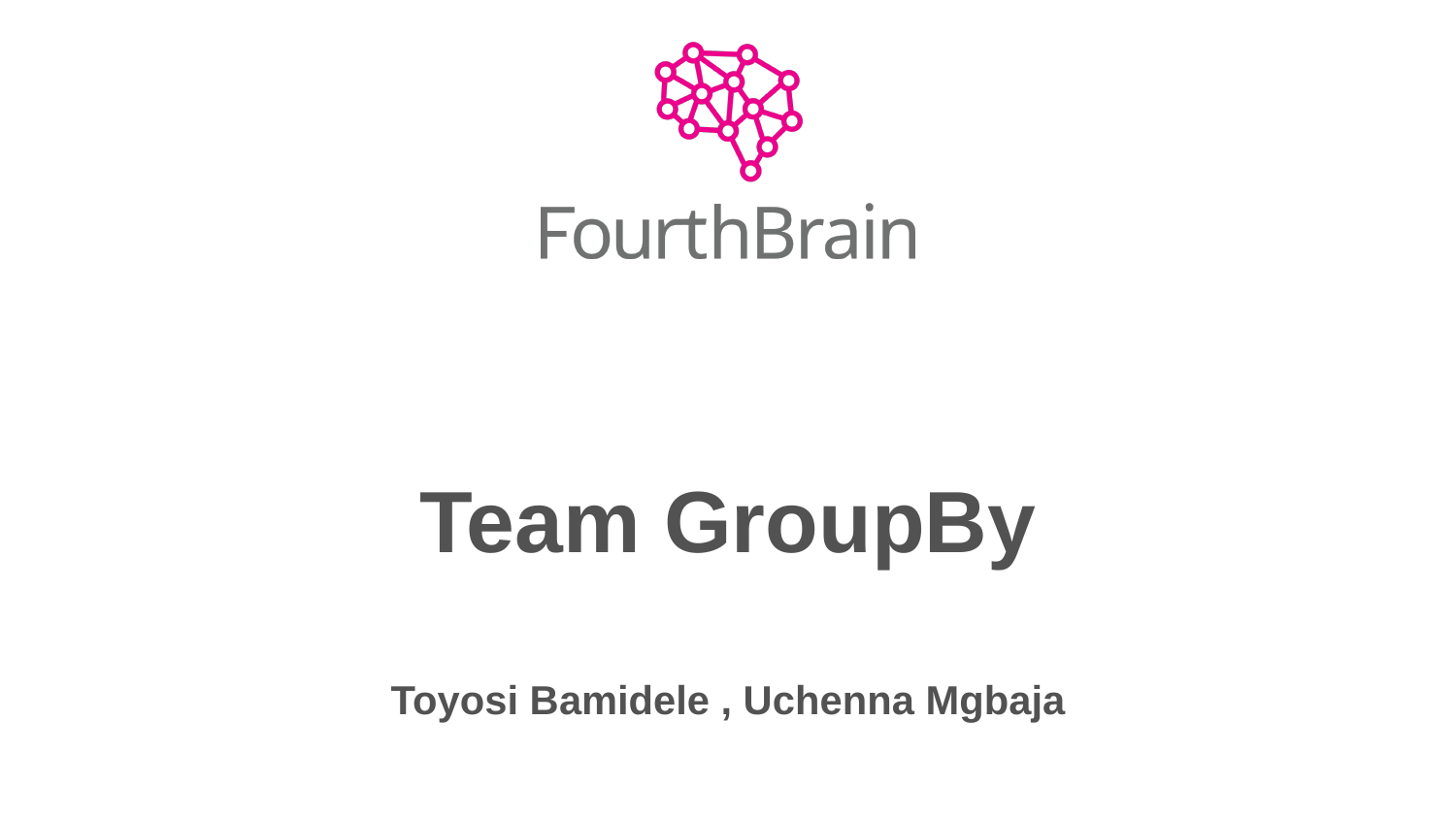

Team GroupBy
Toyosi Bamidele , Uchenna Mgbaja